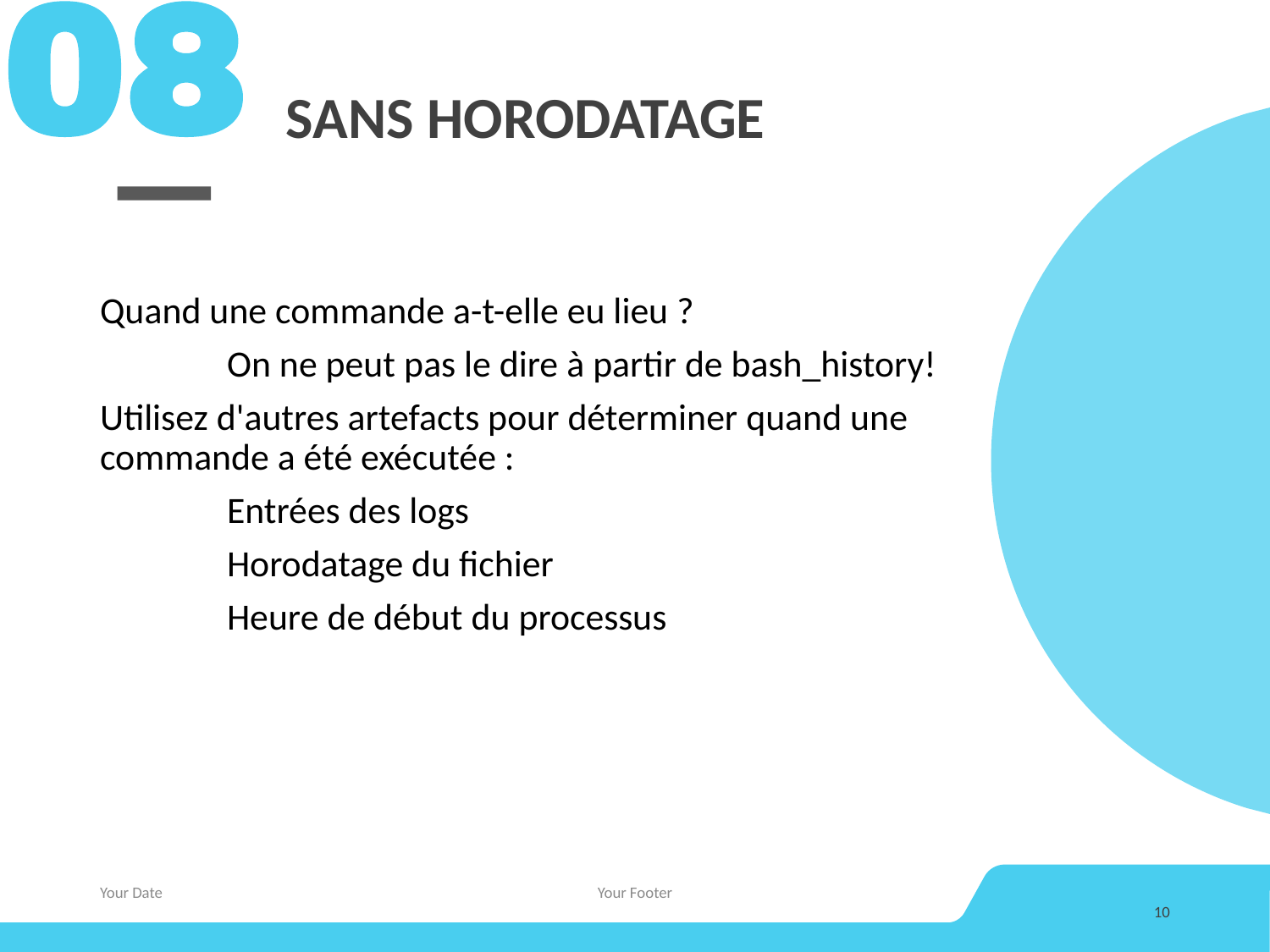

08
# SANS HORODATAGE

Quand une commande a-t-elle eu lieu ?
	On ne peut pas le dire à partir de bash_history!
Utilisez d'autres artefacts pour déterminer quand une commande a été exécutée :
	Entrées des logs
	Horodatage du fichier
	Heure de début du processus
Your Date
Your Footer
10